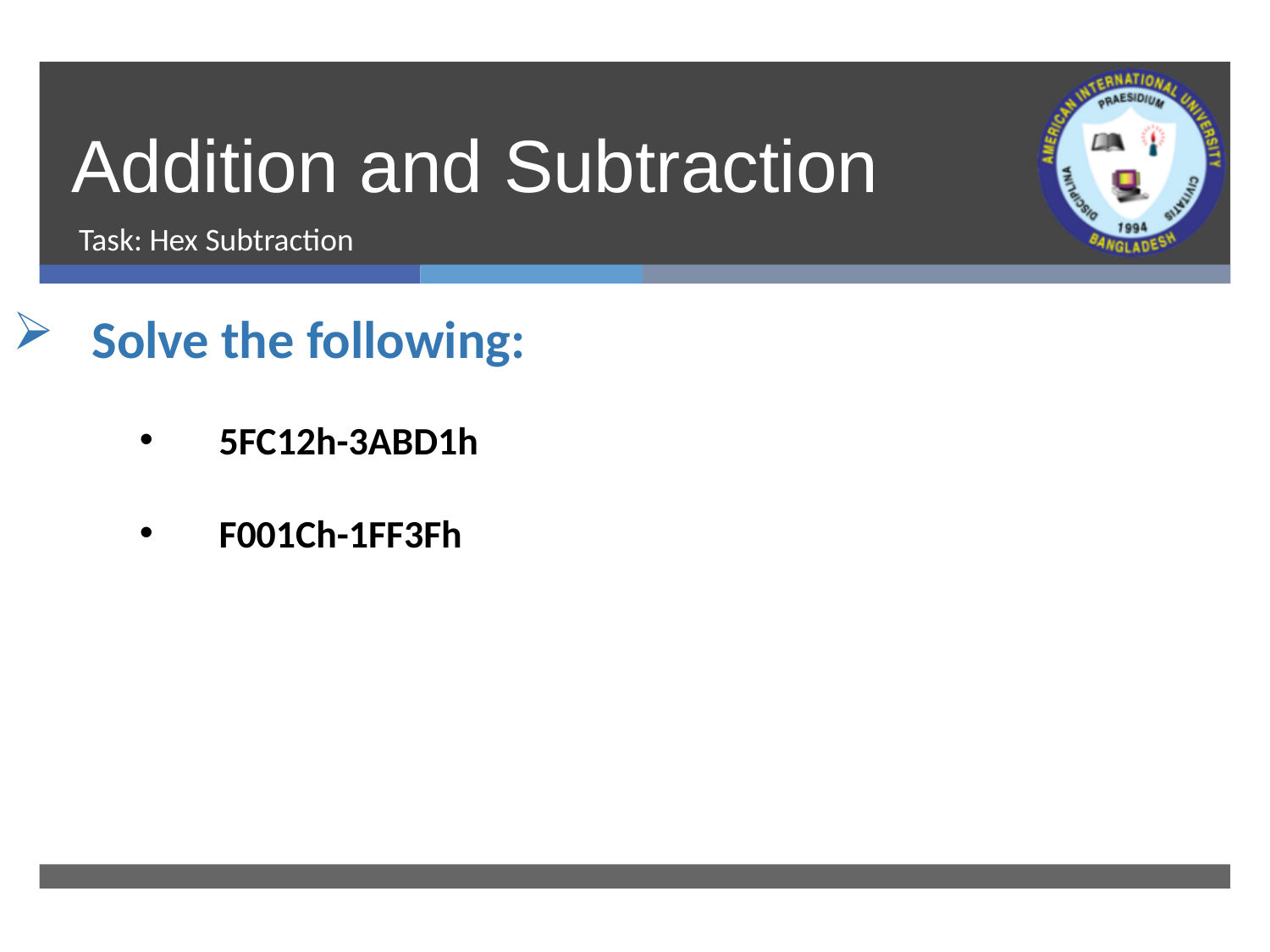

# Addition and Subtraction
Task: Hex Subtraction
Solve the following:

5FC12h-3ABD1h

F001Ch-1FF3Fh